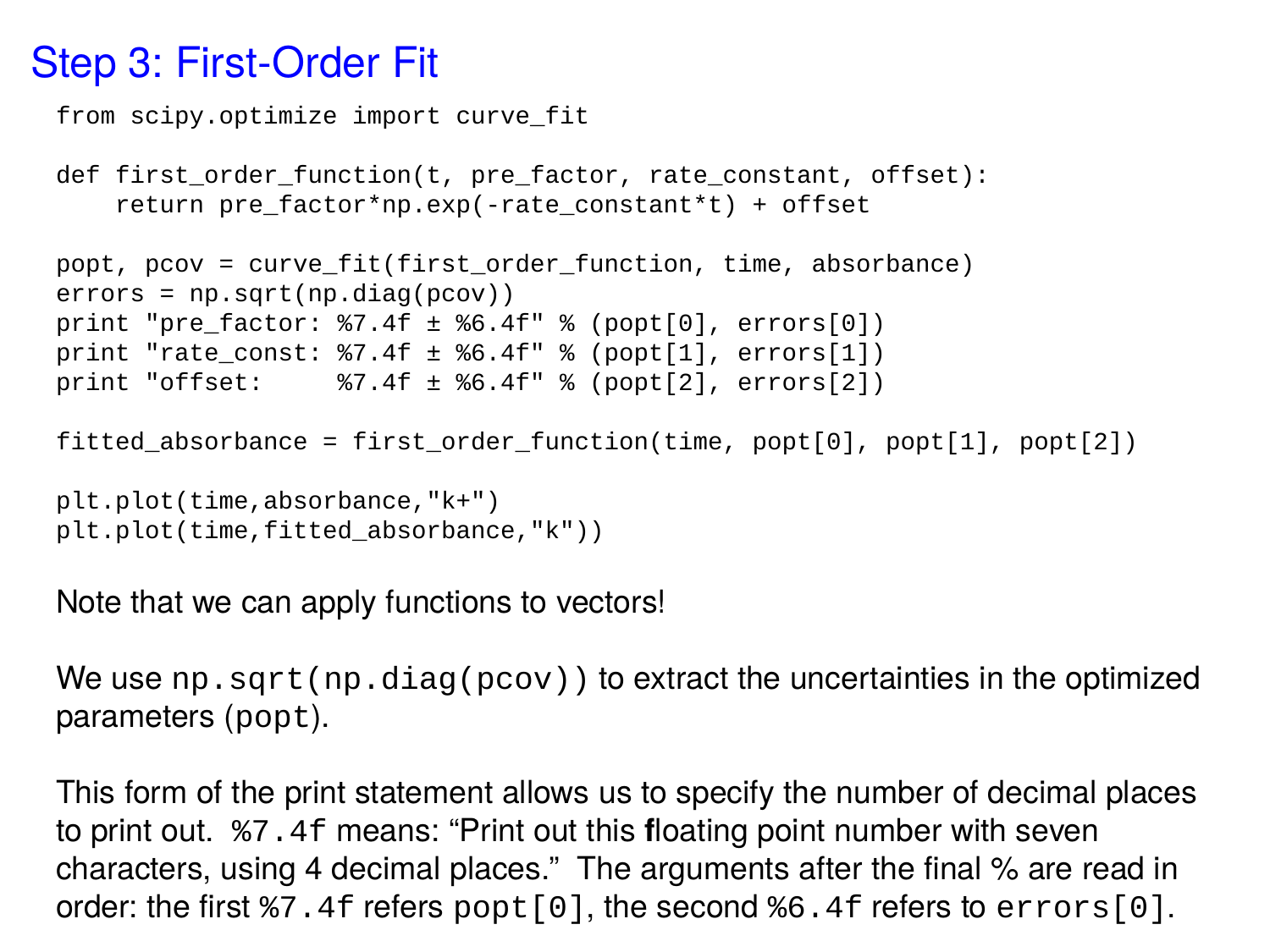

Step 3: First-Order Fit
from scipy.optimize import curve_fit

def first_order_function(t, pre_factor, rate_constant, offset):
    return pre_factor*np.exp(-rate_constant*t) + offset

popt, pcov = curve_fit(first_order_function, time, absorbance)
errors = np.sqrt(np.diag(pcov))
print "pre_factor: %7.4f ± %6.4f" % (popt[0], errors[0])
print "rate_const: %7.4f ± %6.4f" % (popt[1], errors[1])
print "offset:     %7.4f ± %6.4f" % (popt[2], errors[2])

fitted_absorbance = first_order_function(time, popt[0], popt[1], popt[2])

plt.plot(time,absorbance,"k+")
plt.plot(time,fitted_absorbance,"k"))

Note that we can apply functions to vectors!

We use np.sqrt(np.diag(pcov)) to extract the uncertainties in the optimized parameters (popt).

This form of the print statement allows us to specify the number of decimal places to print out.  %7.4f means: “Print out this floating point number with seven characters, using 4 decimal places.”  The arguments after the final % are read in order: the first %7.4f refers popt[0], the second %6.4f refers to errors[0].